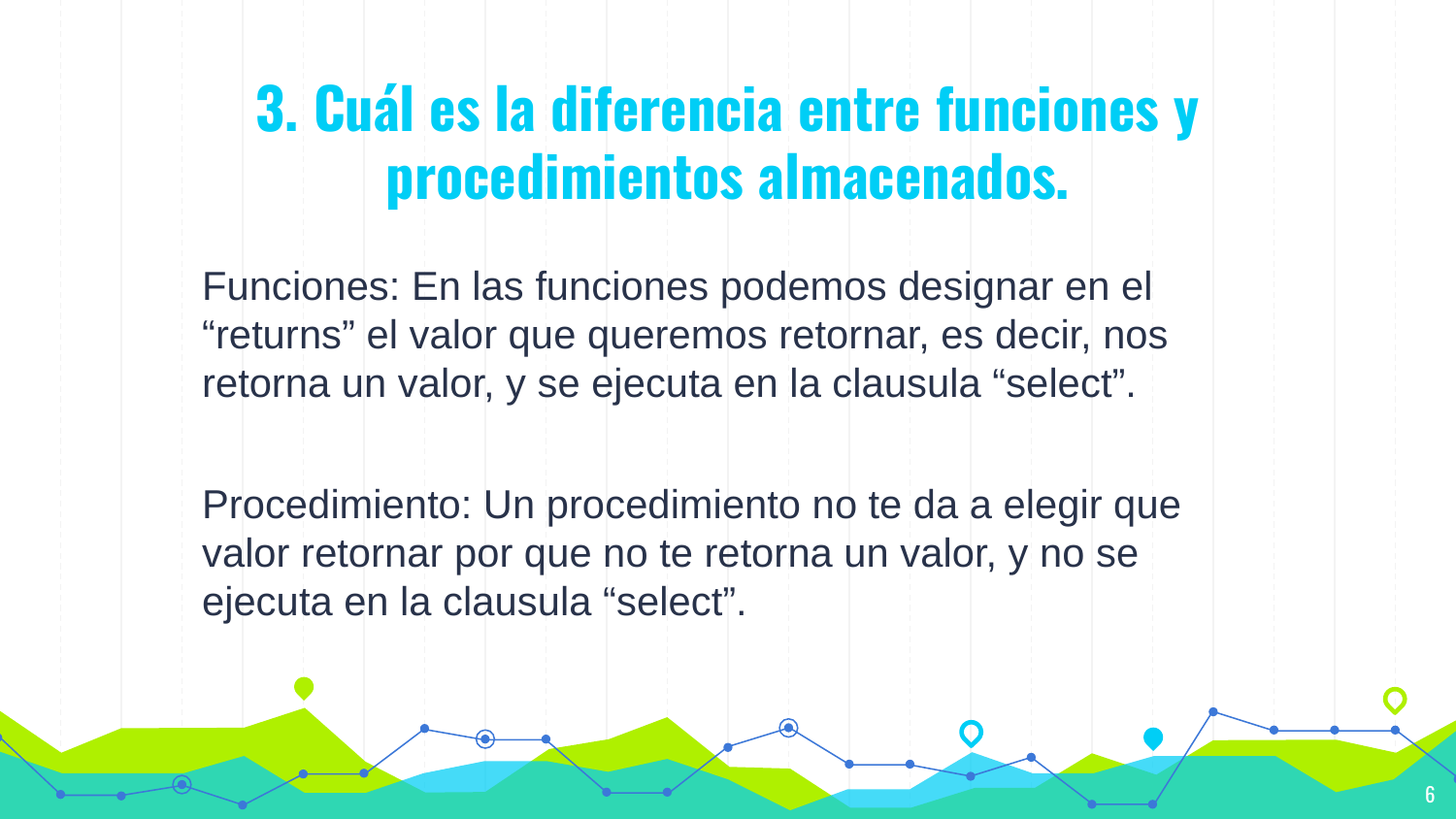

# 3. Cuál es la diferencia entre funciones y procedimientos almacenados.
Funciones: En las funciones podemos designar en el “returns” el valor que queremos retornar, es decir, nos retorna un valor, y se ejecuta en la clausula “select”.

Procedimiento: Un procedimiento no te da a elegir que valor retornar por que no te retorna un valor, y no se ejecuta en la clausula “select”.
6